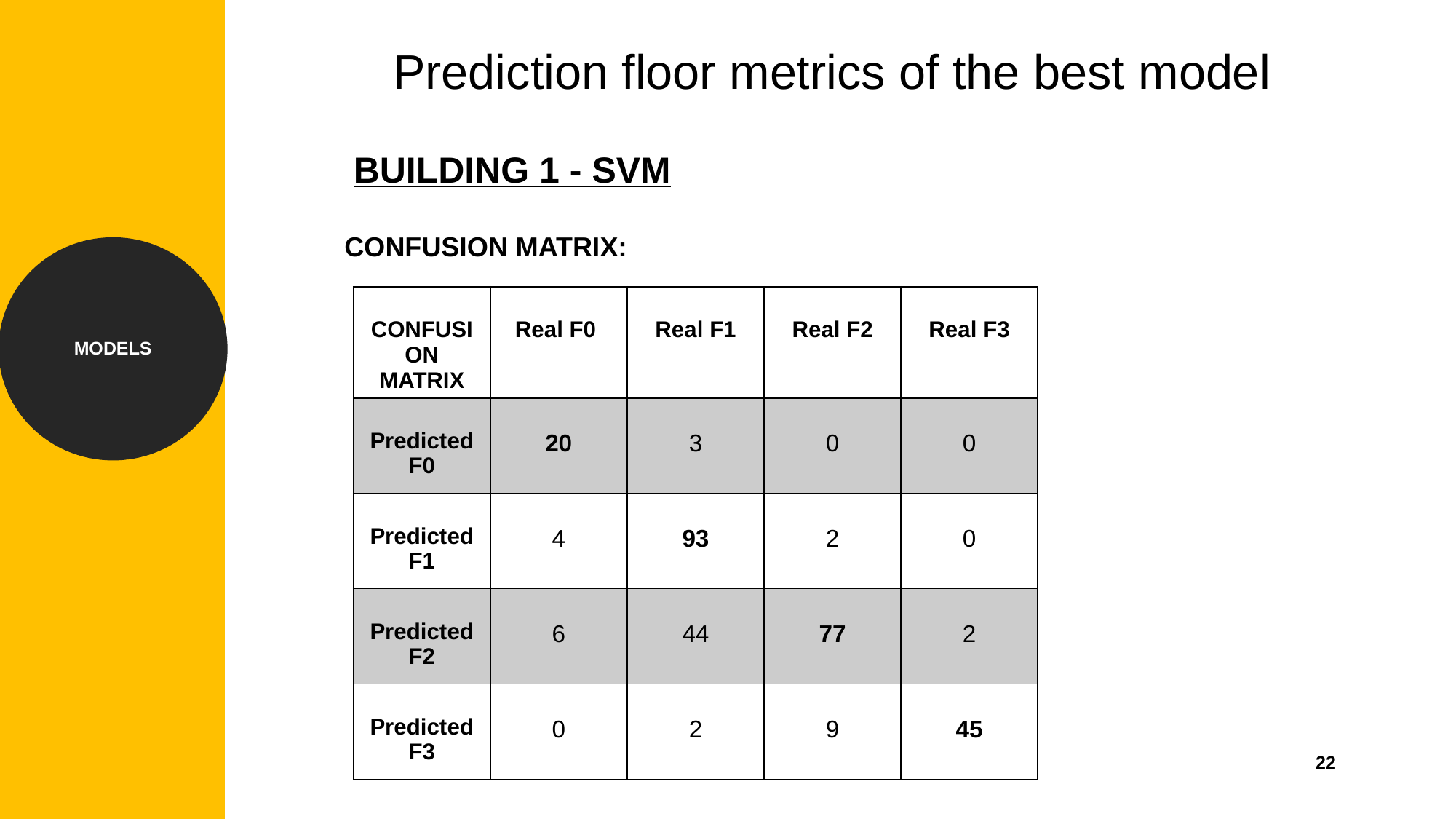

Insert Image
Prediction floor metrics of the best model
BUILDING 1 - SVM
CONFUSION MATRIX:
MODELS
| CONFUSION MATRIX | Real F0 | Real F1 | Real F2 | Real F3 |
| --- | --- | --- | --- | --- |
| Predicted F0 | 20 | 3 | 0 | 0 |
| Predicted F1 | 4 | 93 | 2 | 0 |
| Predicted F2 | 6 | 44 | 77 | 2 |
| Predicted F3 | 0 | 2 | 9 | 45 |